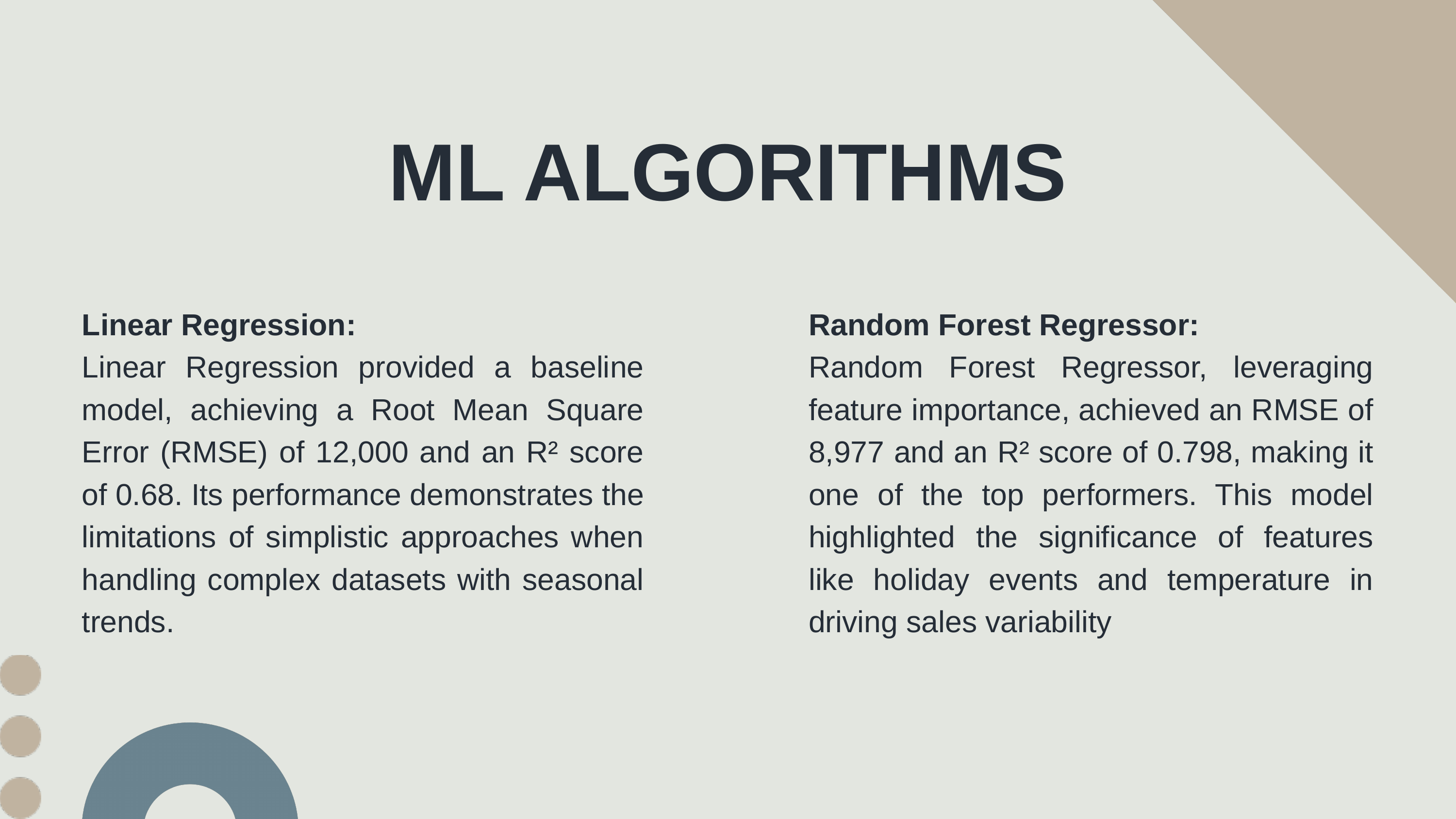

ML ALGORITHMS
﻿Linear Regression:
Linear Regression provided a baseline model, achieving a Root Mean Square Error (RMSE) of 12,000 and an R² score of 0.68. Its performance demonstrates the limitations of simplistic approaches when handling complex datasets with seasonal trends.
﻿Random Forest Regressor:
Random Forest Regressor, leveraging feature importance, achieved an RMSE of 8,977 and an R² score of 0.798, making it one of the top performers. This model highlighted the significance of features like holiday events and temperature in driving sales variability